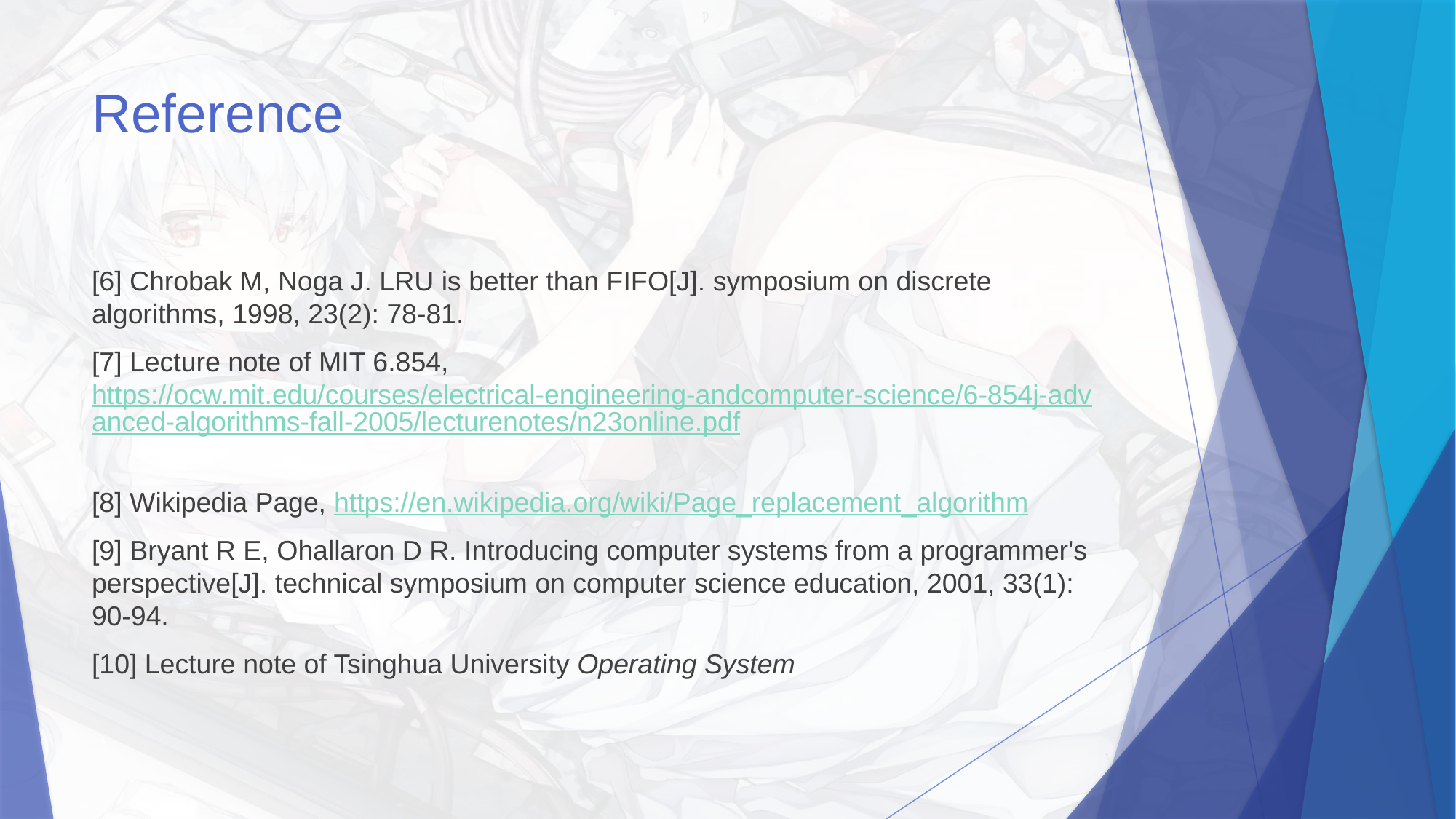

# Reference
[6] Chrobak M, Noga J. LRU is better than FIFO[J]. symposium on discrete algorithms, 1998, 23(2): 78-81.
[7] Lecture note of MIT 6.854, https://ocw.mit.edu/courses/electrical-engineering-andcomputer-science/6-854j-advanced-algorithms-fall-2005/lecturenotes/n23online.pdf
[8] Wikipedia Page, https://en.wikipedia.org/wiki/Page_replacement_algorithm
[9] Bryant R E, Ohallaron D R. Introducing computer systems from a programmer's perspective[J]. technical symposium on computer science education, 2001, 33(1): 90-94.
[10] Lecture note of Tsinghua University Operating System